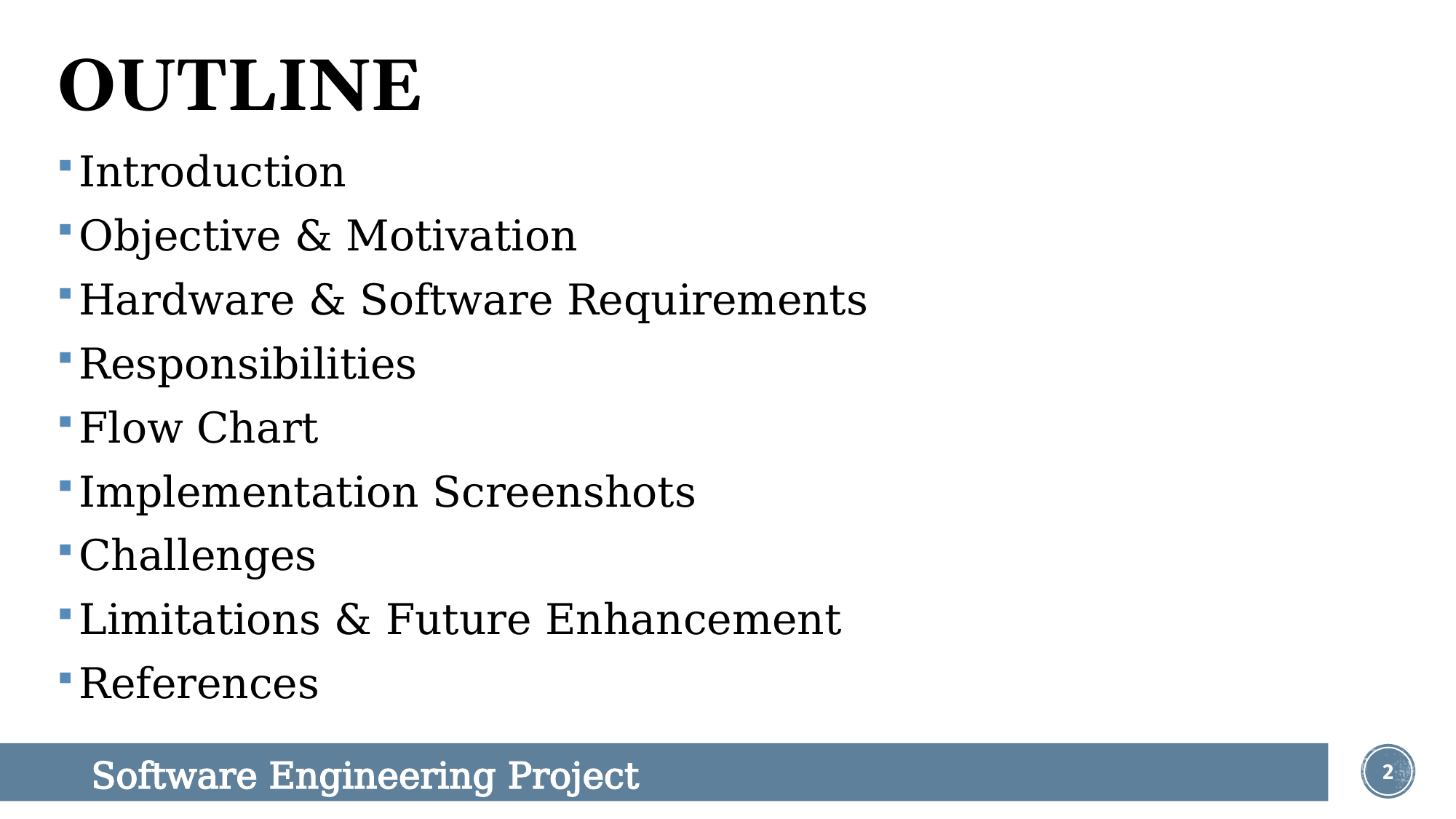

OUTLINE
Introduction
Objective & Motivation
Hardware & Software Requirements
Responsibilities
Flow Chart
Implementation Screenshots
Challenges
Limitations & Future Enhancement
References
       Software Engineering Project
2
2